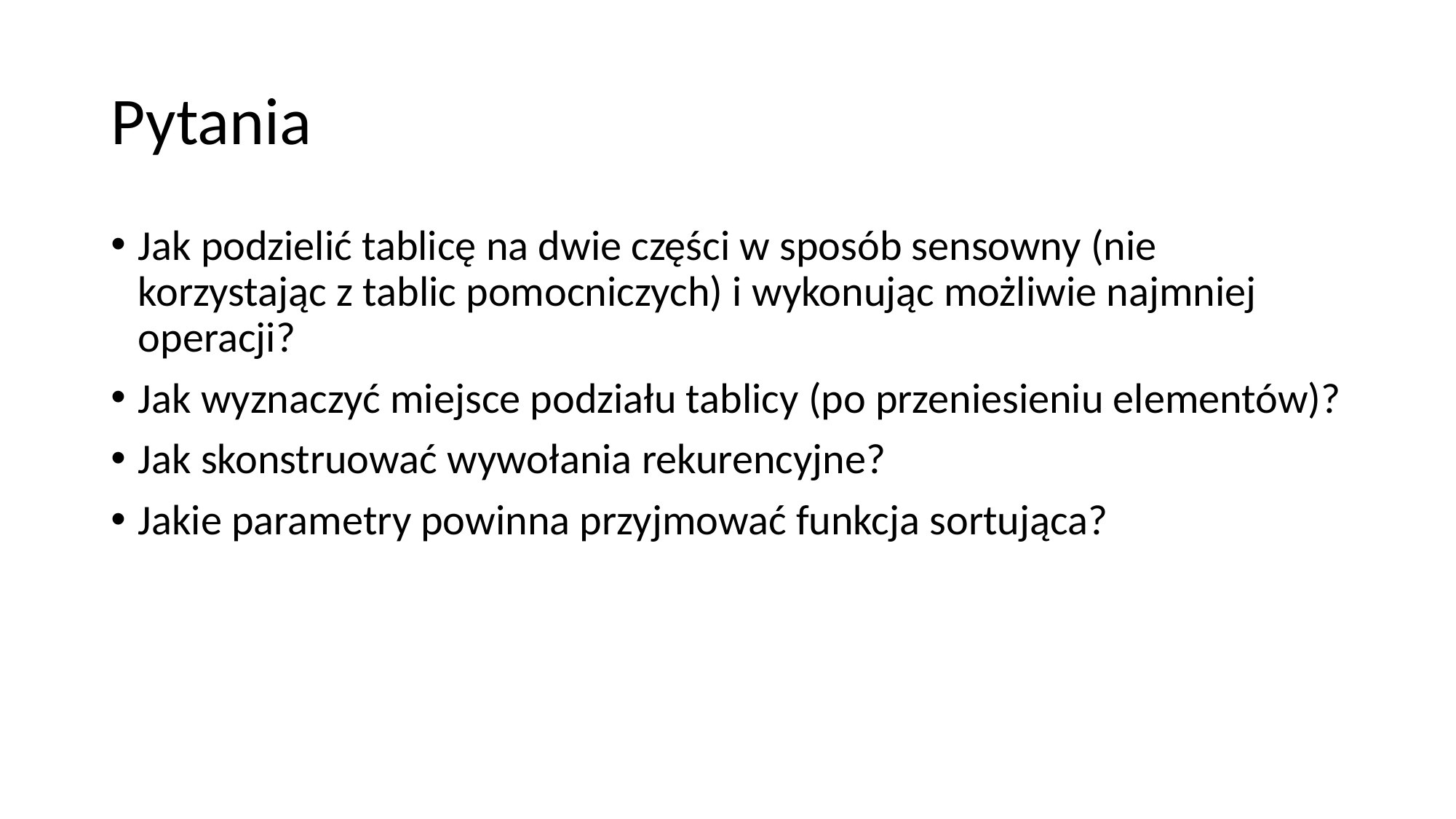

# Pytania
Jak podzielić tablicę na dwie części w sposób sensowny (nie korzystając z tablic pomocniczych) i wykonując możliwie najmniej operacji?
Jak wyznaczyć miejsce podziału tablicy (po przeniesieniu elementów)?
Jak skonstruować wywołania rekurencyjne?
Jakie parametry powinna przyjmować funkcja sortująca?